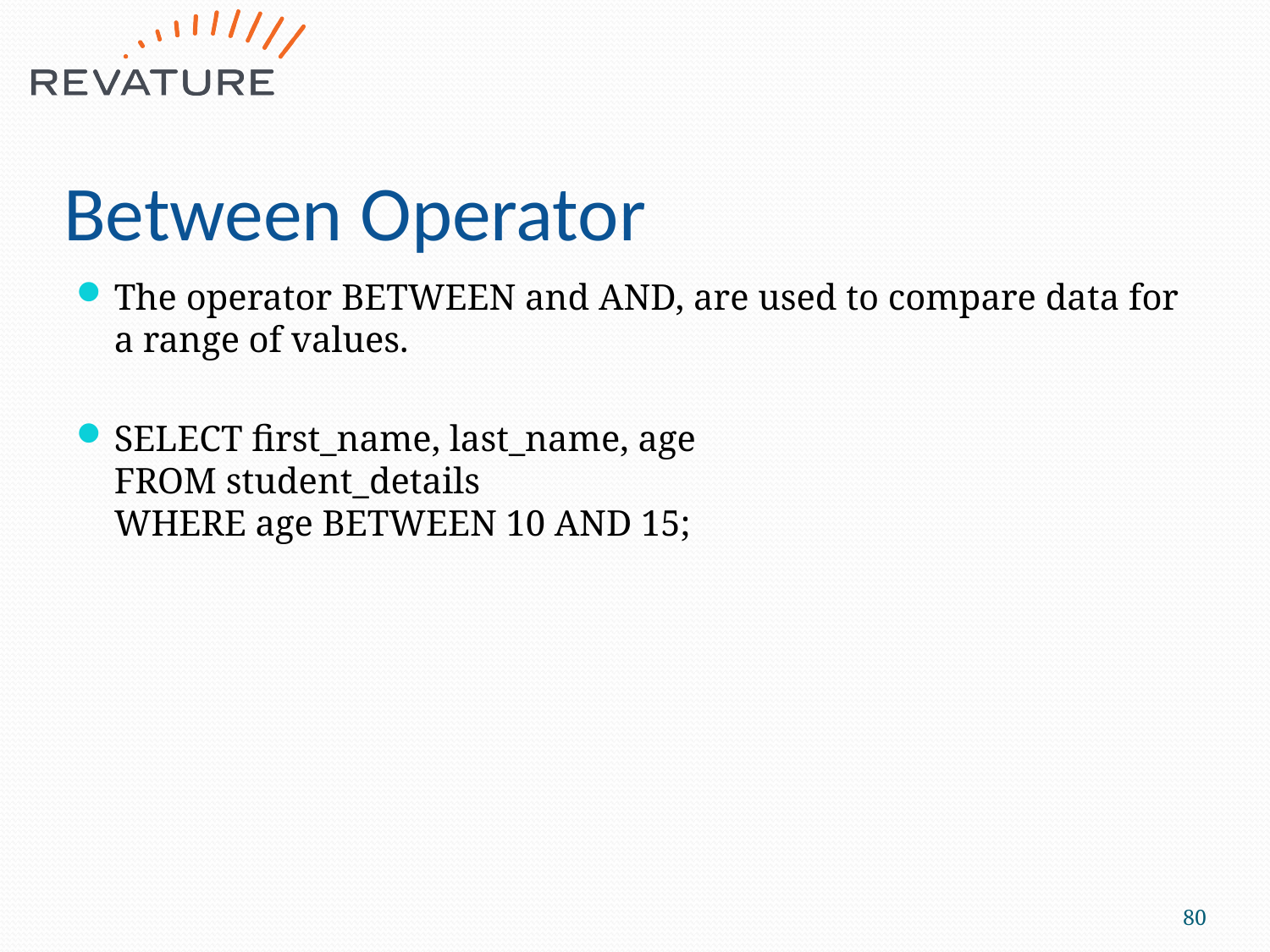

# Between Operator
The operator BETWEEN and AND, are used to compare data for a range of values.

SELECT first_name, last_name, age
FROM student_details
WHERE age BETWEEN 10 AND 15;

80